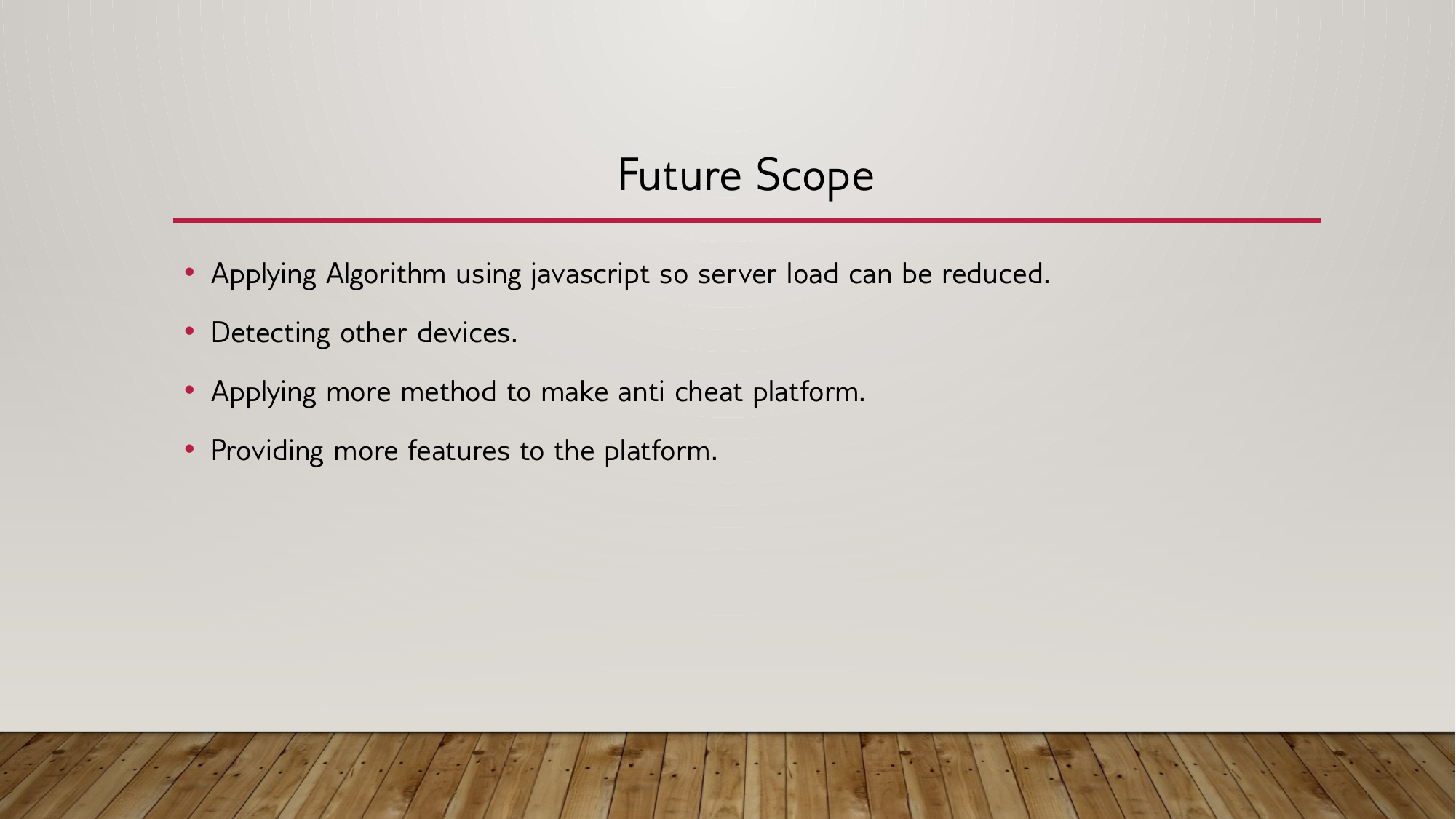

# Future Scope
Applying Algorithm using javascript so server load can be reduced.
Detecting other devices.
Applying more method to make anti cheat platform.
Providing more features to the platform.